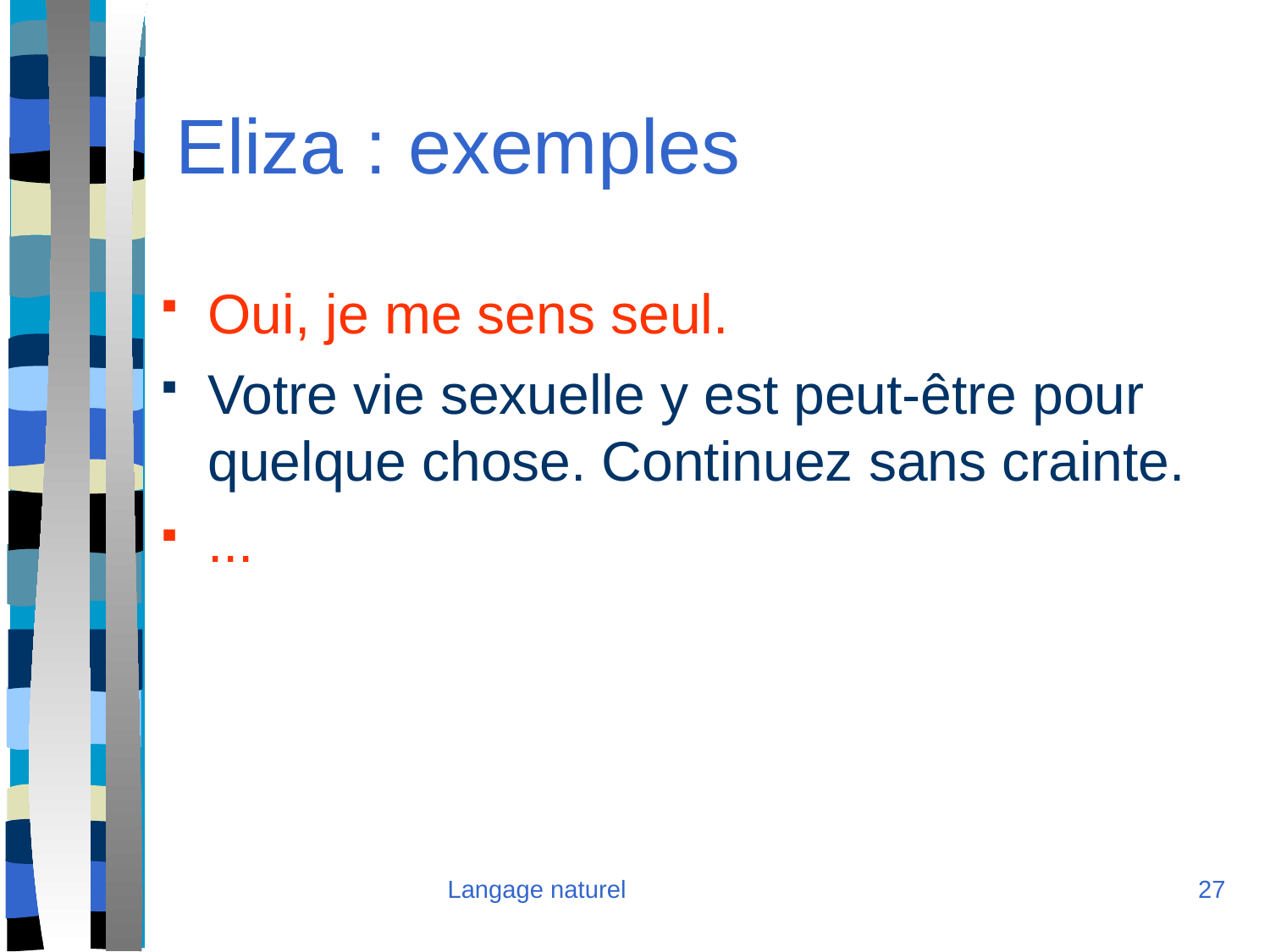

Eliza : exemples
Oui, je me sens seul.
Votre vie sexuelle y est peut-être pour quelque chose. Continuez sans crainte.
...
Langage naturel
27